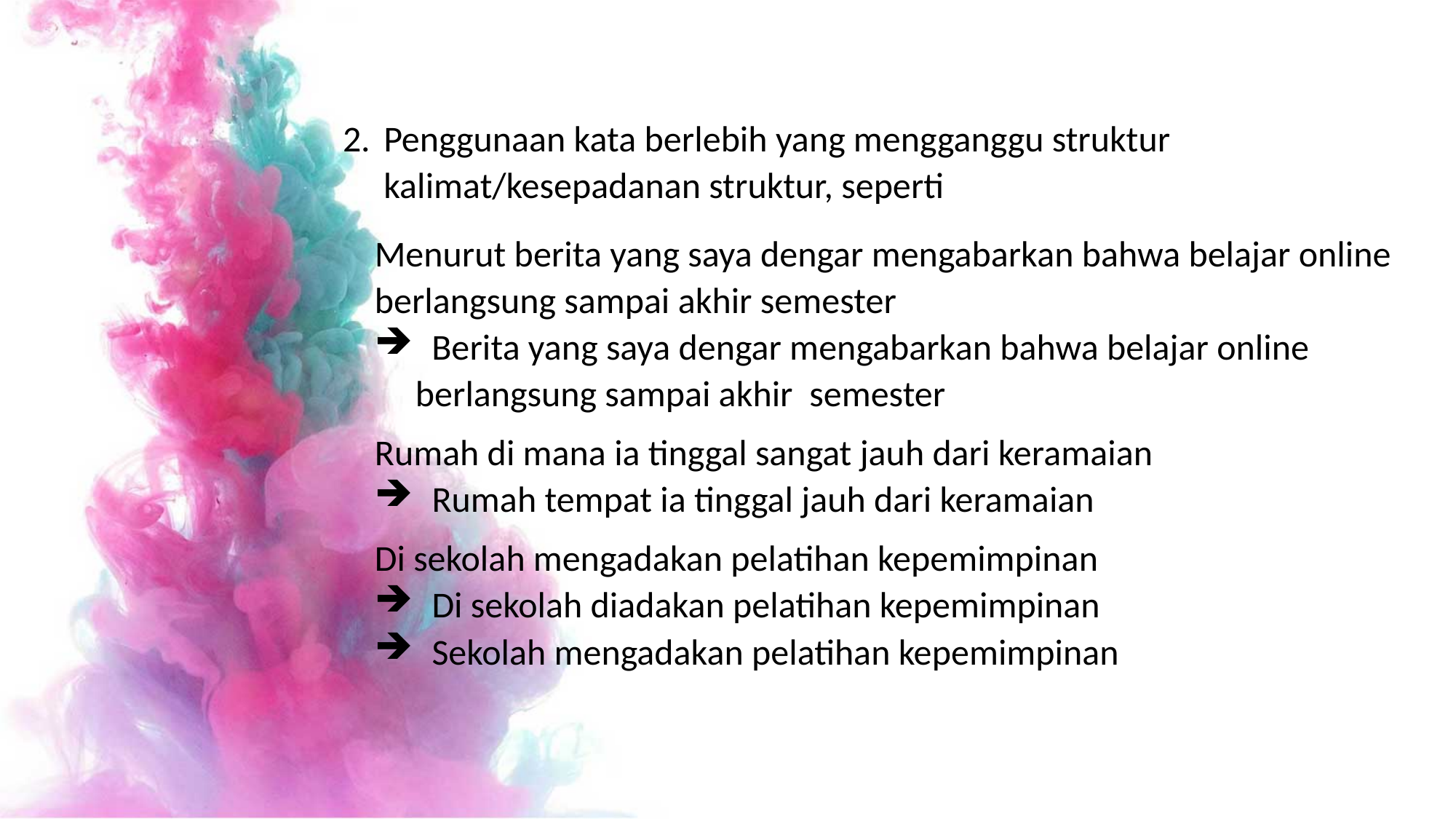

Penggunaan kata berlebih yang mengganggu struktur kalimat/kesepadanan struktur, seperti
Menurut berita yang saya dengar mengabarkan bahwa belajar online berlangsung sampai akhir semester
  Berita yang saya dengar mengabarkan bahwa belajar online berlangsung sampai akhir  semester
Rumah di mana ia tinggal sangat jauh dari keramaian
  Rumah tempat ia tinggal jauh dari keramaian
Di sekolah mengadakan pelatihan kepemimpinan
  Di sekolah diadakan pelatihan kepemimpinan
  Sekolah mengadakan pelatihan kepemimpinan